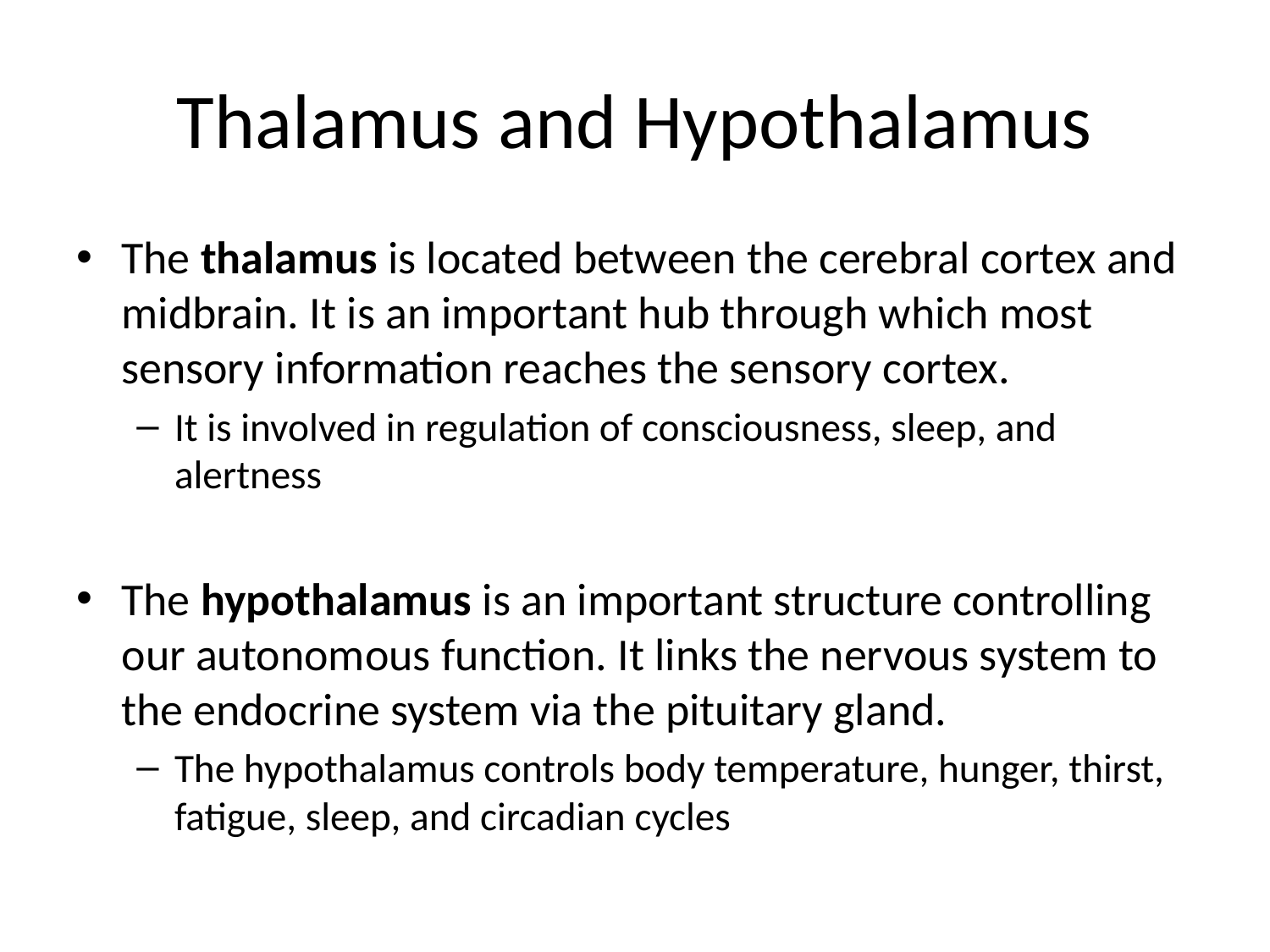

# Thalamus and Hypothalamus
The thalamus is located between the cerebral cortex and midbrain. It is an important hub through which most sensory information reaches the sensory cortex.
It is involved in regulation of consciousness, sleep, and alertness

The hypothalamus is an important structure controlling our autonomous function. It links the nervous system to the endocrine system via the pituitary gland.
The hypothalamus controls body temperature, hunger, thirst, fatigue, sleep, and circadian cycles